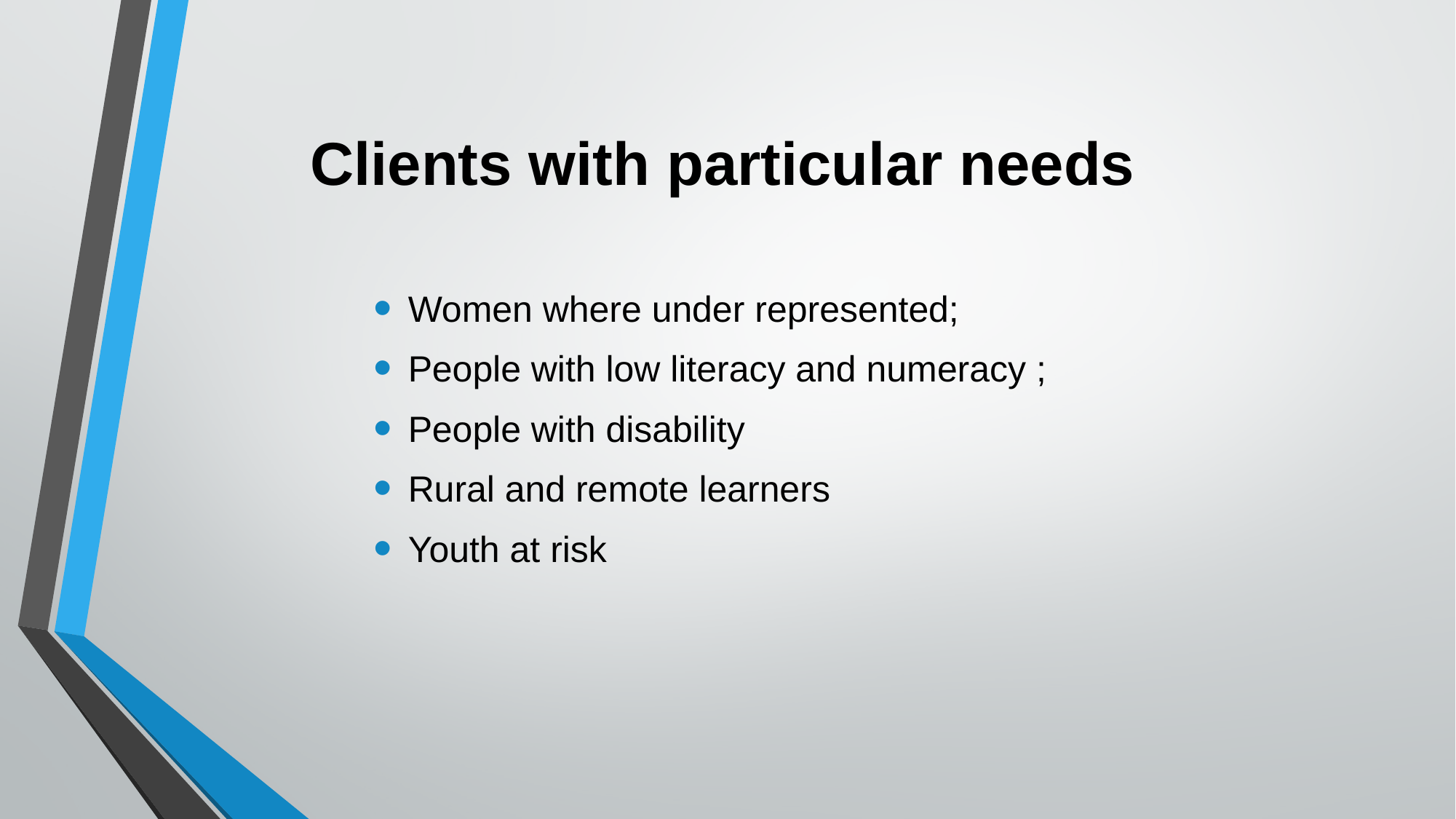

# Clients with particular needs
Women where under represented;
People with low literacy and numeracy ;
People with disability
Rural and remote learners
Youth at risk